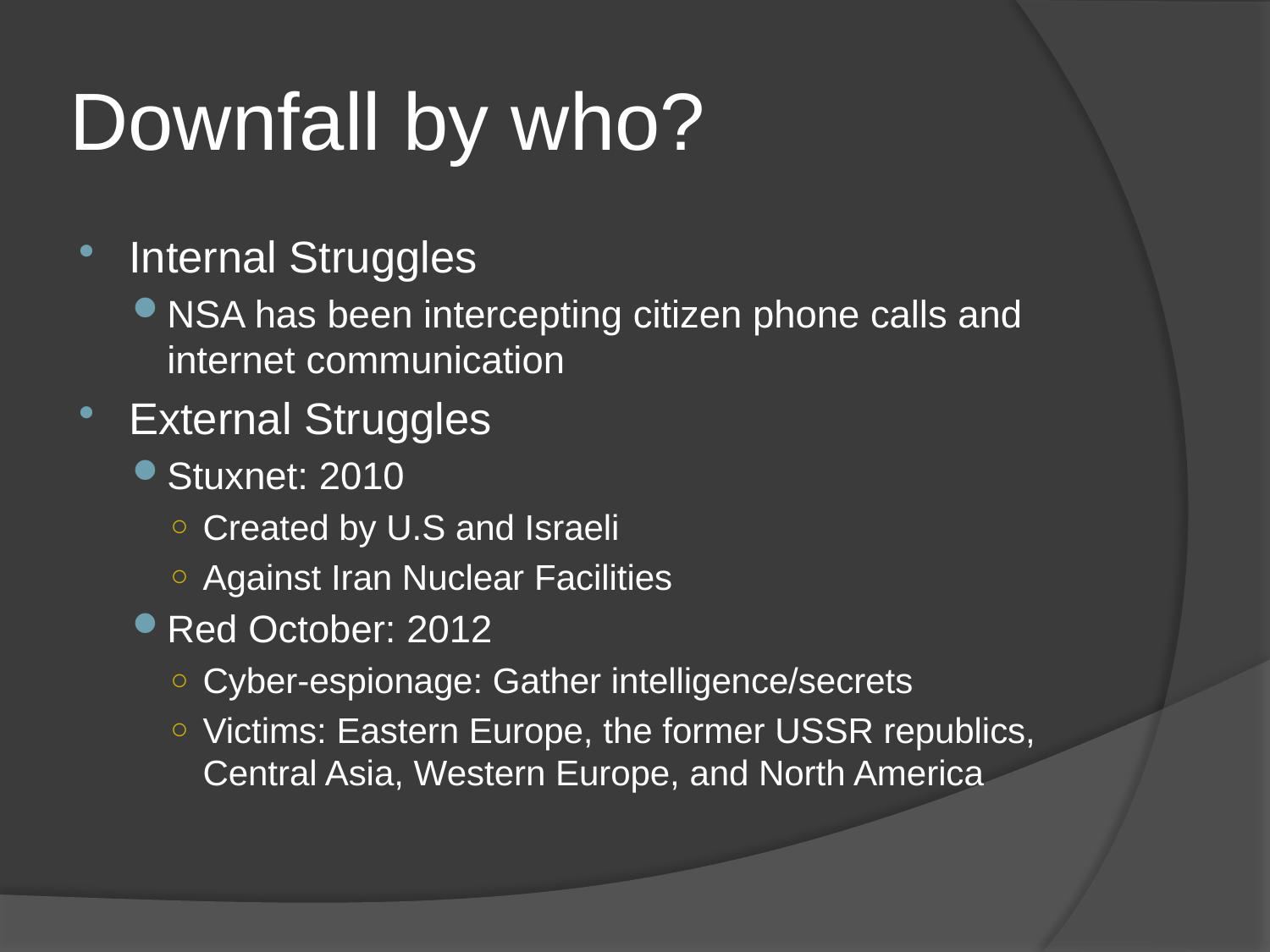

# Downfall by who?
Internal Struggles
NSA has been intercepting citizen phone calls and internet communication
External Struggles
Stuxnet: 2010
Created by U.S and Israeli
Against Iran Nuclear Facilities
Red October: 2012
Cyber-espionage: Gather intelligence/secrets
Victims: Eastern Europe, the former USSR republics, Central Asia, Western Europe, and North America